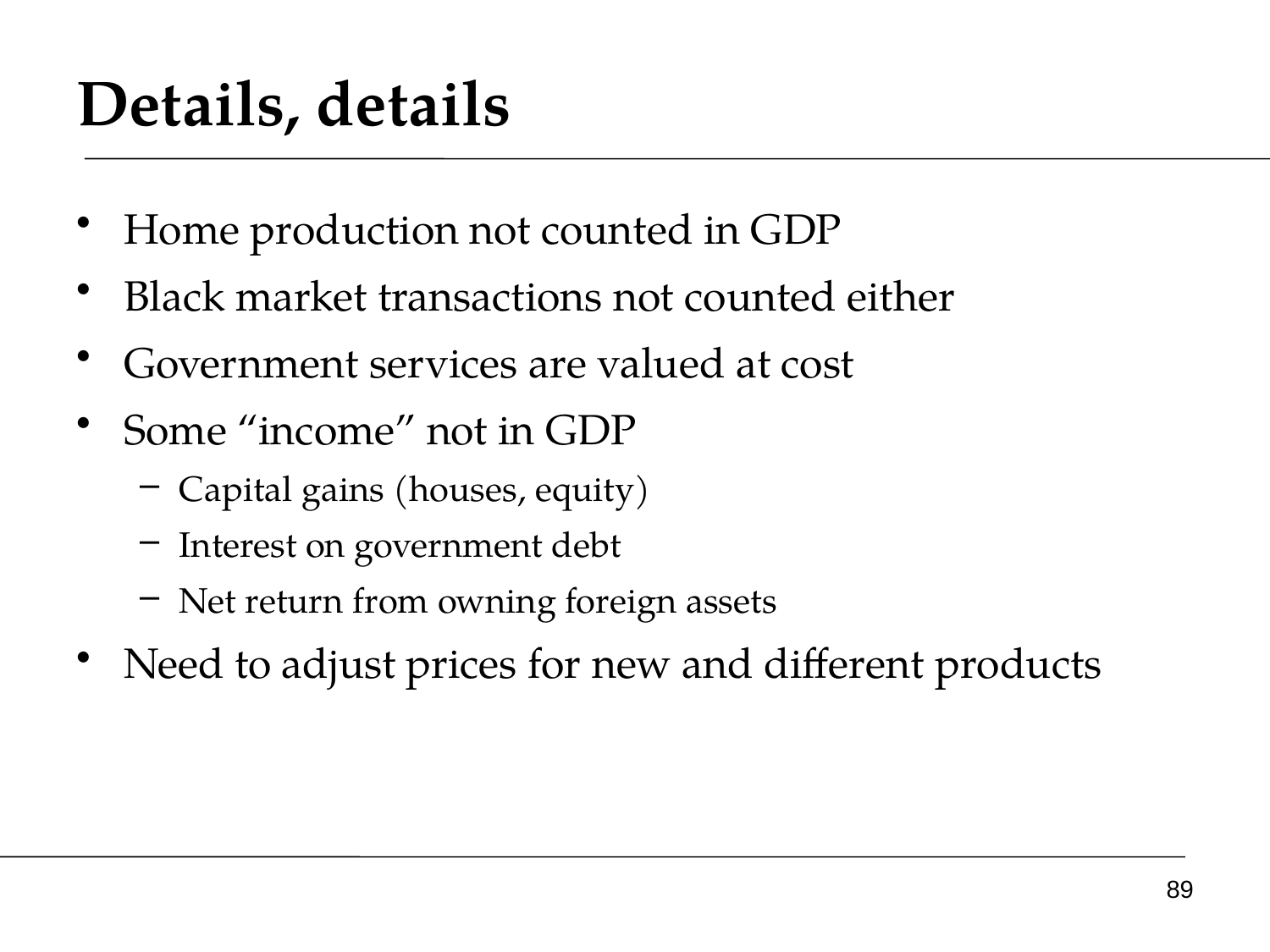

# Details, details
Home production not counted in GDP
Black market transactions not counted either
Government services are valued at cost
Some “income” not in GDP
Capital gains (houses, equity)
Interest on government debt
Net return from owning foreign assets
Need to adjust prices for new and different products
89